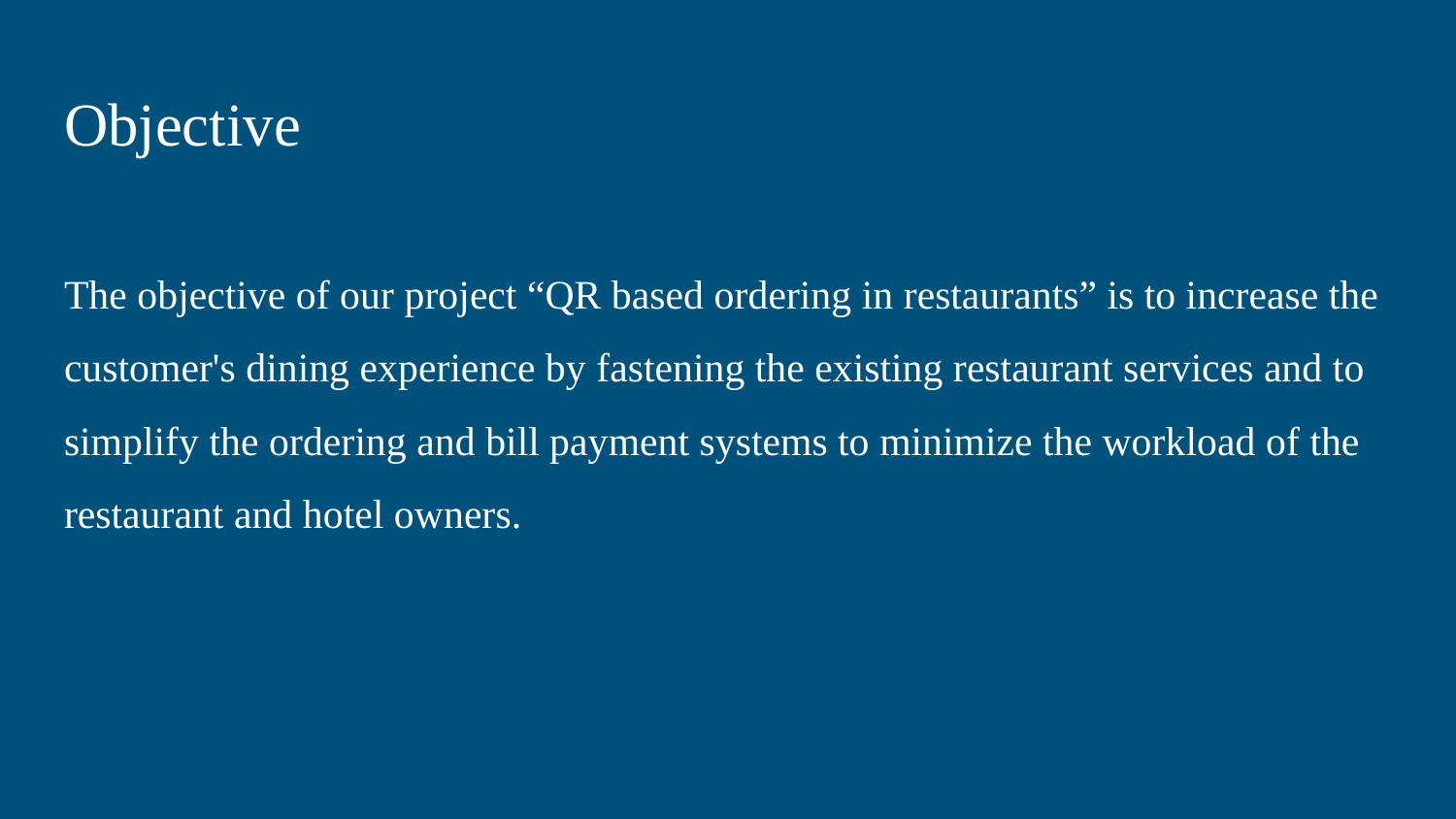

# Objective

The objective of our project “QR based ordering in restaurants” is to increase the customer's dining experience by fastening the existing restaurant services and to simplify the ordering and bill payment systems to minimize the workload of the restaurant and hotel owners.